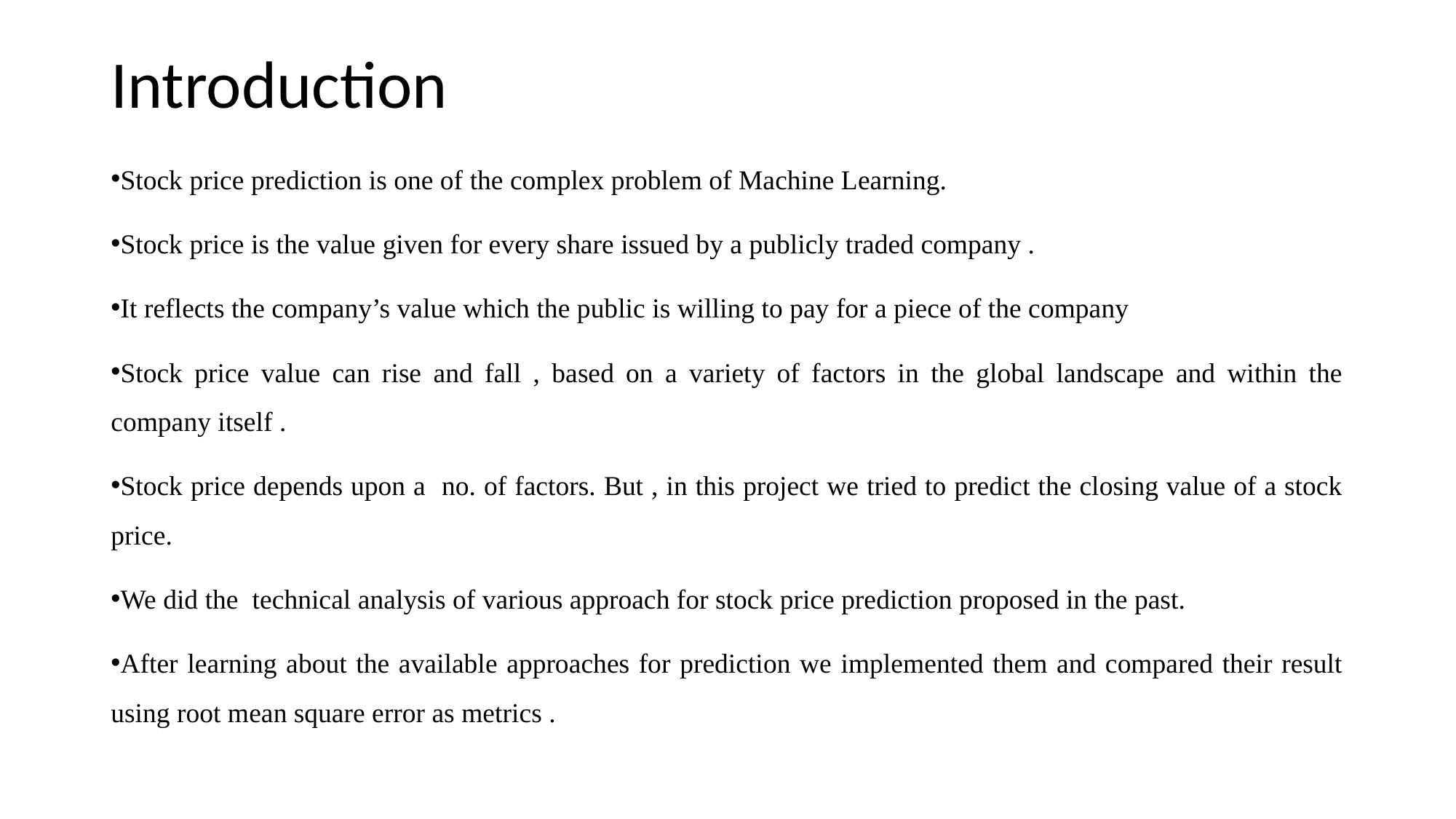

# Introduction
Stock price prediction is one of the complex problem of Machine Learning.
Stock price is the value given for every share issued by a publicly traded company .
It reflects the company’s value which the public is willing to pay for a piece of the company
Stock price value can rise and fall , based on a variety of factors in the global landscape and within the company itself .
Stock price depends upon a  no. of factors. But , in this project we tried to predict the closing value of a stock price.
We did the  technical analysis of various approach for stock price prediction proposed in the past.
After learning about the available approaches for prediction we implemented them and compared their result using root mean square error as metrics .